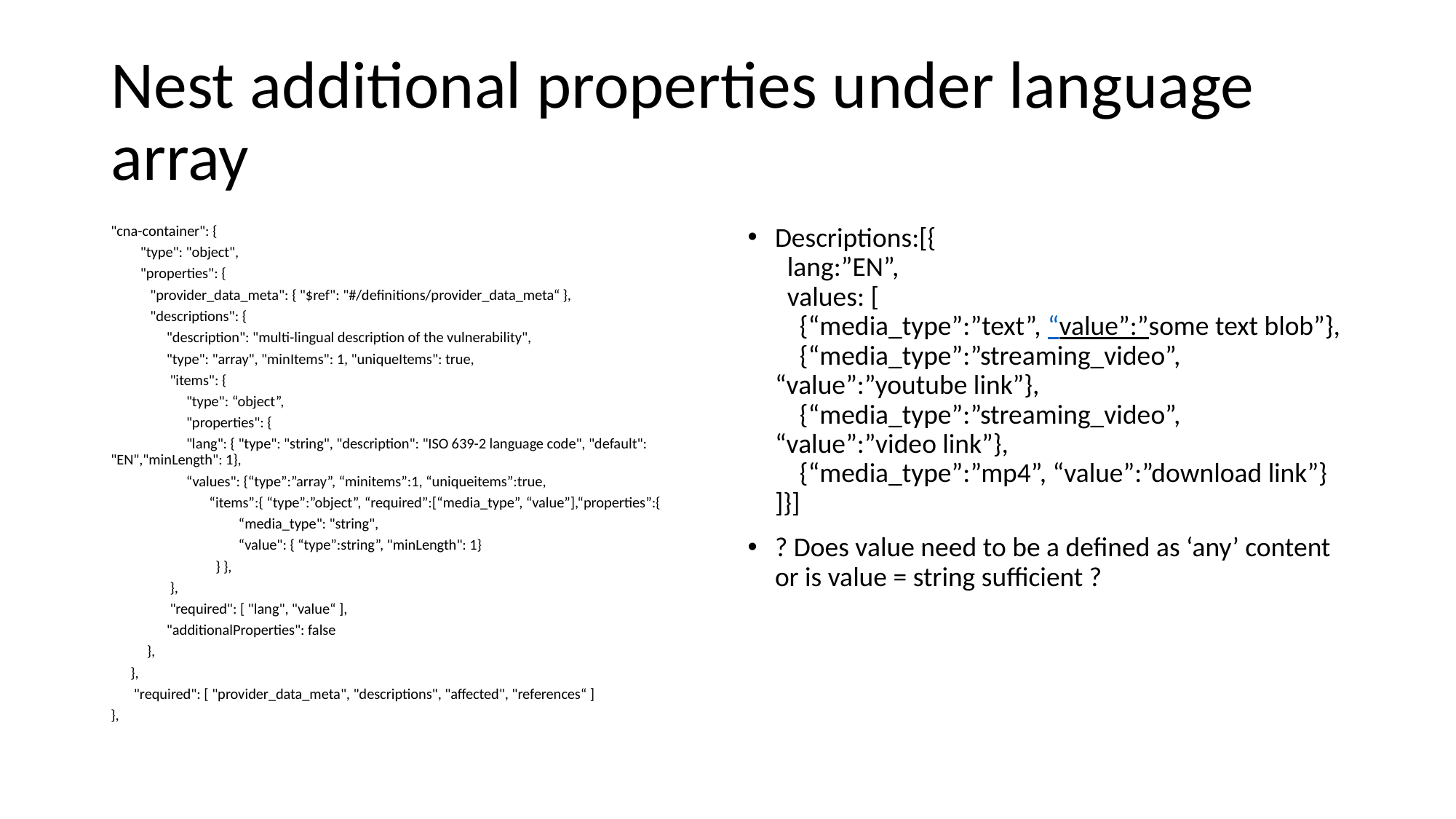

# Nest additional properties under language array
"cna-container": {
         "type": "object",
         "properties": {
            "provider_data_meta": { "$ref": "#/definitions/provider_data_meta“ },
            "descriptions": {
                 "description": "multi-lingual description of the vulnerability",
                 "type": "array", "minItems": 1, "uniqueItems": true,
                  "items": {
                       "type": “object”,
                       "properties": {
                       "lang": { "type": "string", "description": "ISO 639-2 language code", "default": "EN","minLength": 1},
                       “values": {“type”:”array”, “minitems”:1, “uniqueitems”:true,
                              “items”:{ “type”:”object”, “required”:[“media_type”, “value”],“properties”:{
                                       “media_type": "string",
                                       “value": { “type”:string”, "minLength": 1}
                                } },
                  },
                  "required": [ "lang", "value“ ],
                 "additionalProperties": false
           },
      },
       "required": [ "provider_data_meta", "descriptions", "affected", "references“ ]
},
Descriptions:[{
  lang:”EN”,
  values: [
    {“media_type”:”text”, “value”:”some text blob”},
    {“media_type”:”streaming_video”, “value”:”youtube link”},
    {“media_type”:”streaming_video”, “value”:”video link”},
    {“media_type”:”mp4”, “value”:”download link”}
]}]
? Does value need to be a defined as ‘any’ content or is value = string sufficient ?